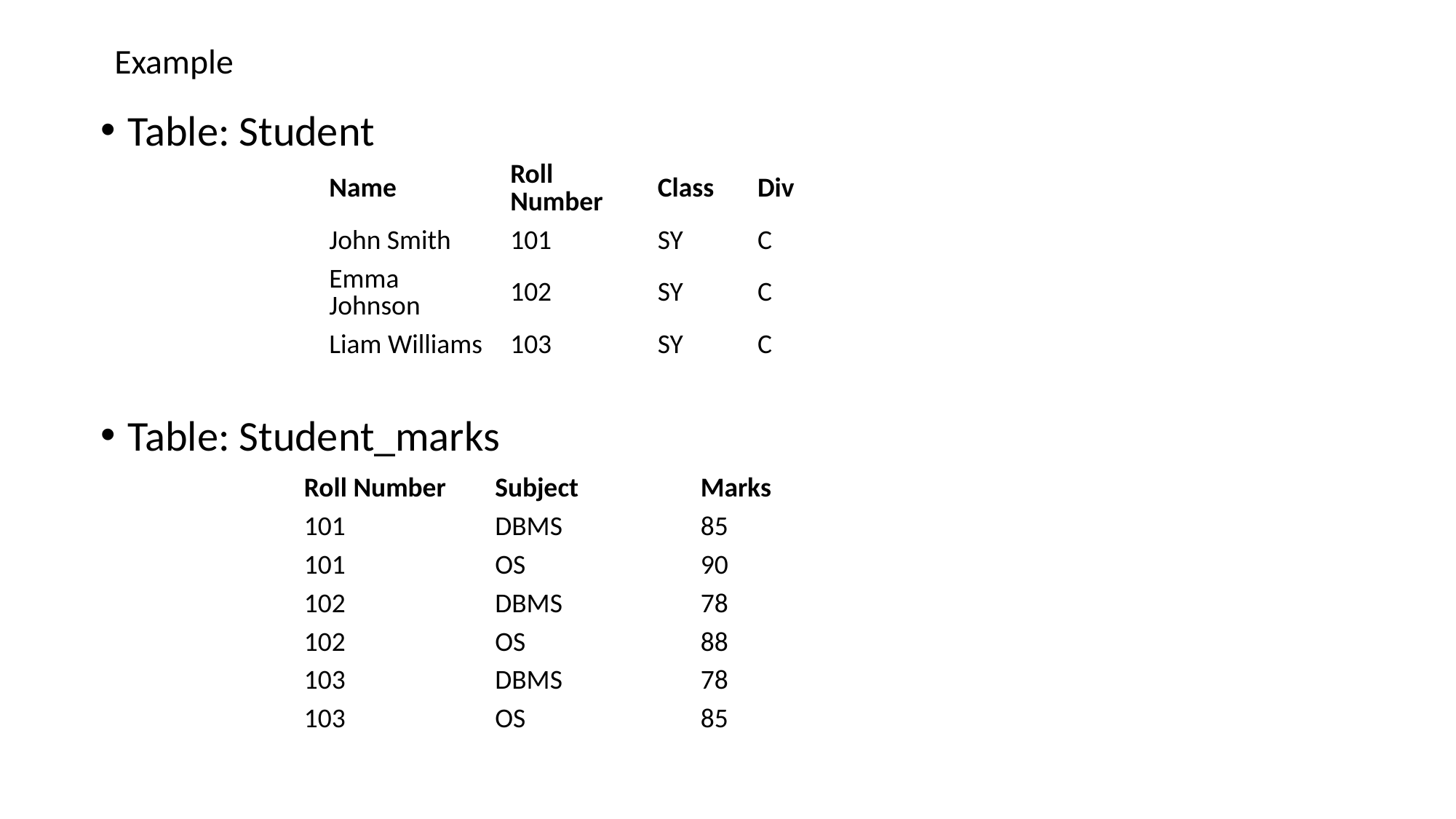

# Example
Table: Student

Table: Student_marks
| Name | Roll Number | Class | Div |
| --- | --- | --- | --- |
| John Smith | 101 | SY | C |
| Emma Johnson | 102 | SY | C |
| Liam Williams | 103 | SY | C |
| Roll Number | Subject | Marks |
| --- | --- | --- |
| 101 | DBMS | 85 |
| 101 | OS | 90 |
| 102 | DBMS | 78 |
| 102 | OS | 88 |
| 103 | DBMS | 78 |
| 103 | OS | 85 |